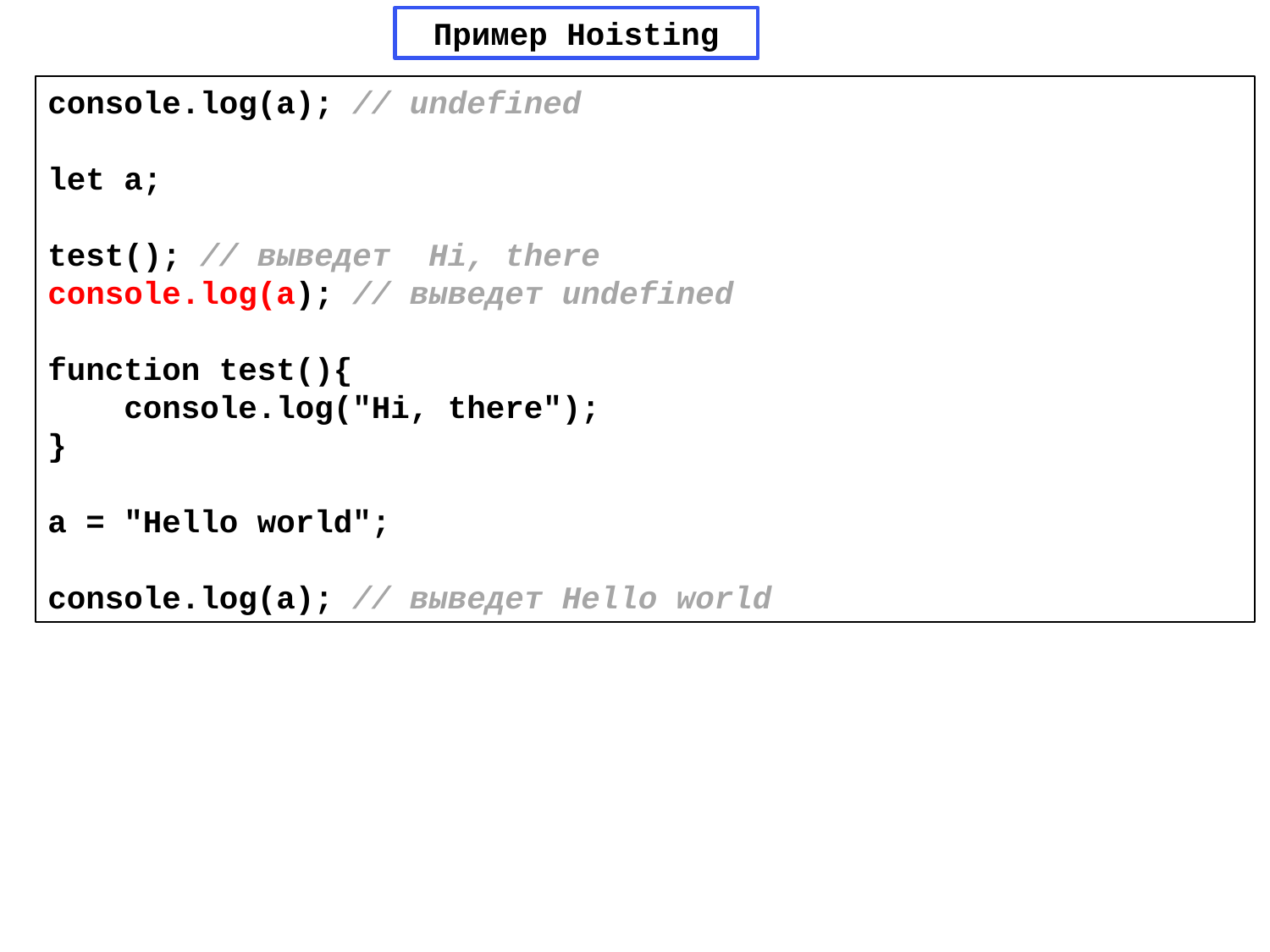

Пример Hoisting
console.log(a); // undefined

let a;

test(); // выведет  Hi, there
console.log(a); // выведет undefined

function test(){
    console.log("Hi, there");
}

a = "Hello world";

console.log(a); // выведет Hello world